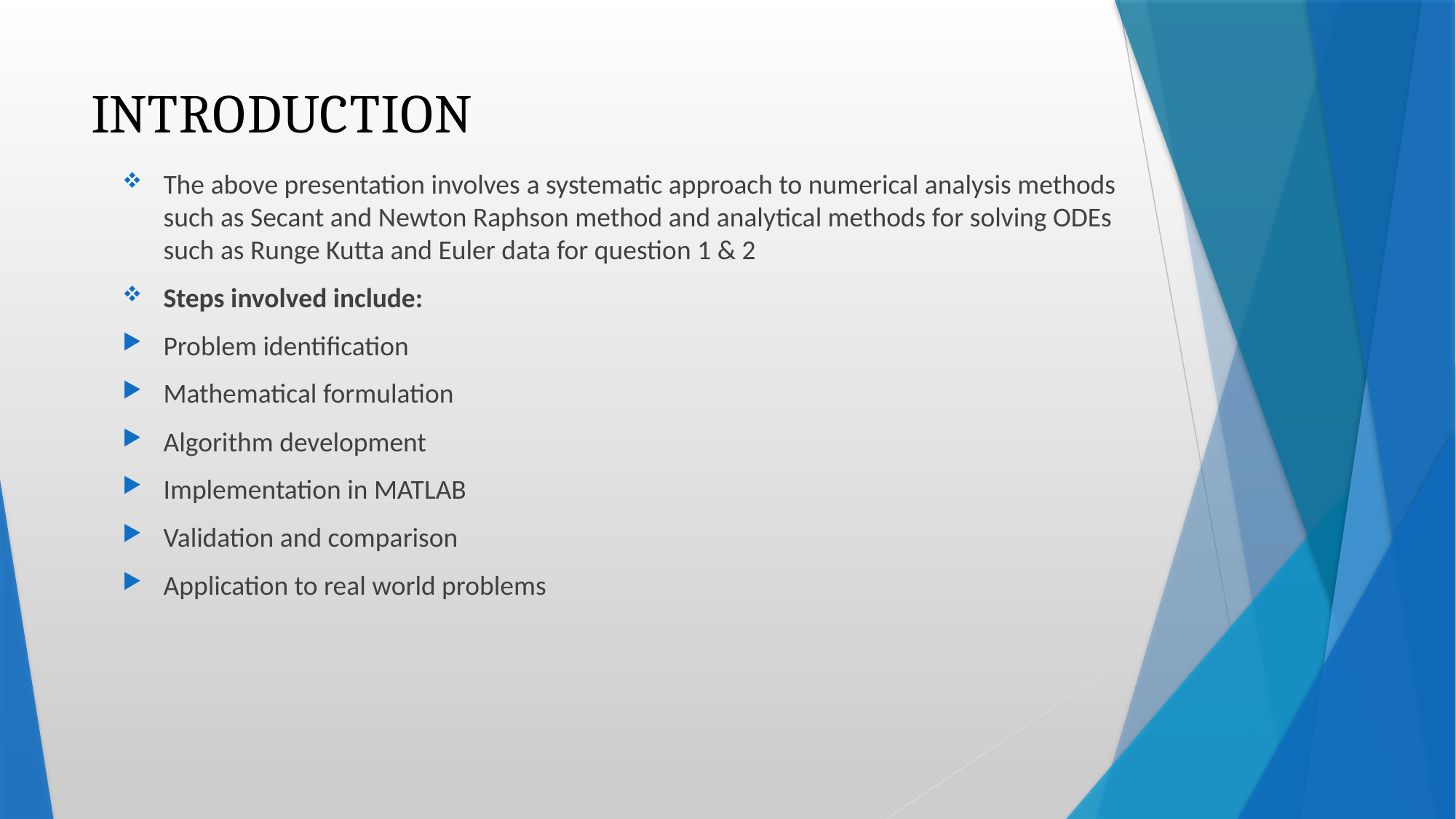

# INTRODUCTION
The above presentation involves a systematic approach to numerical analysis methods such as Secant and Newton Raphson method and analytical methods for solving ODEs such as Runge Kutta and Euler data for question 1 & 2
Steps involved include:
Problem identification
Mathematical formulation
Algorithm development
Implementation in MATLAB
Validation and comparison
Application to real world problems